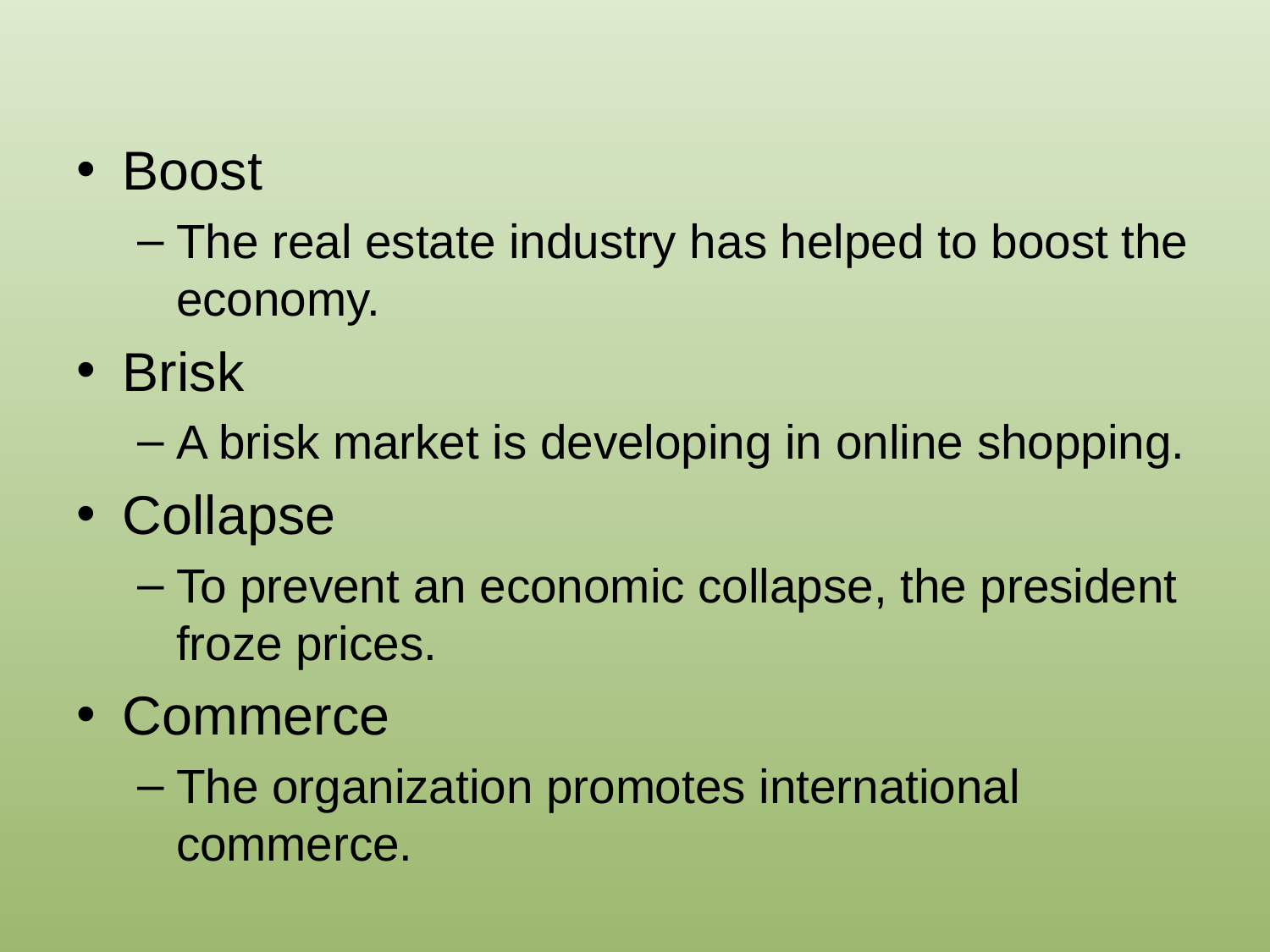

#
Boost
The real estate industry has helped to boost the economy.
Brisk
A brisk market is developing in online shopping.
Collapse
To prevent an economic collapse, the president froze prices.
Commerce
The organization promotes international commerce.